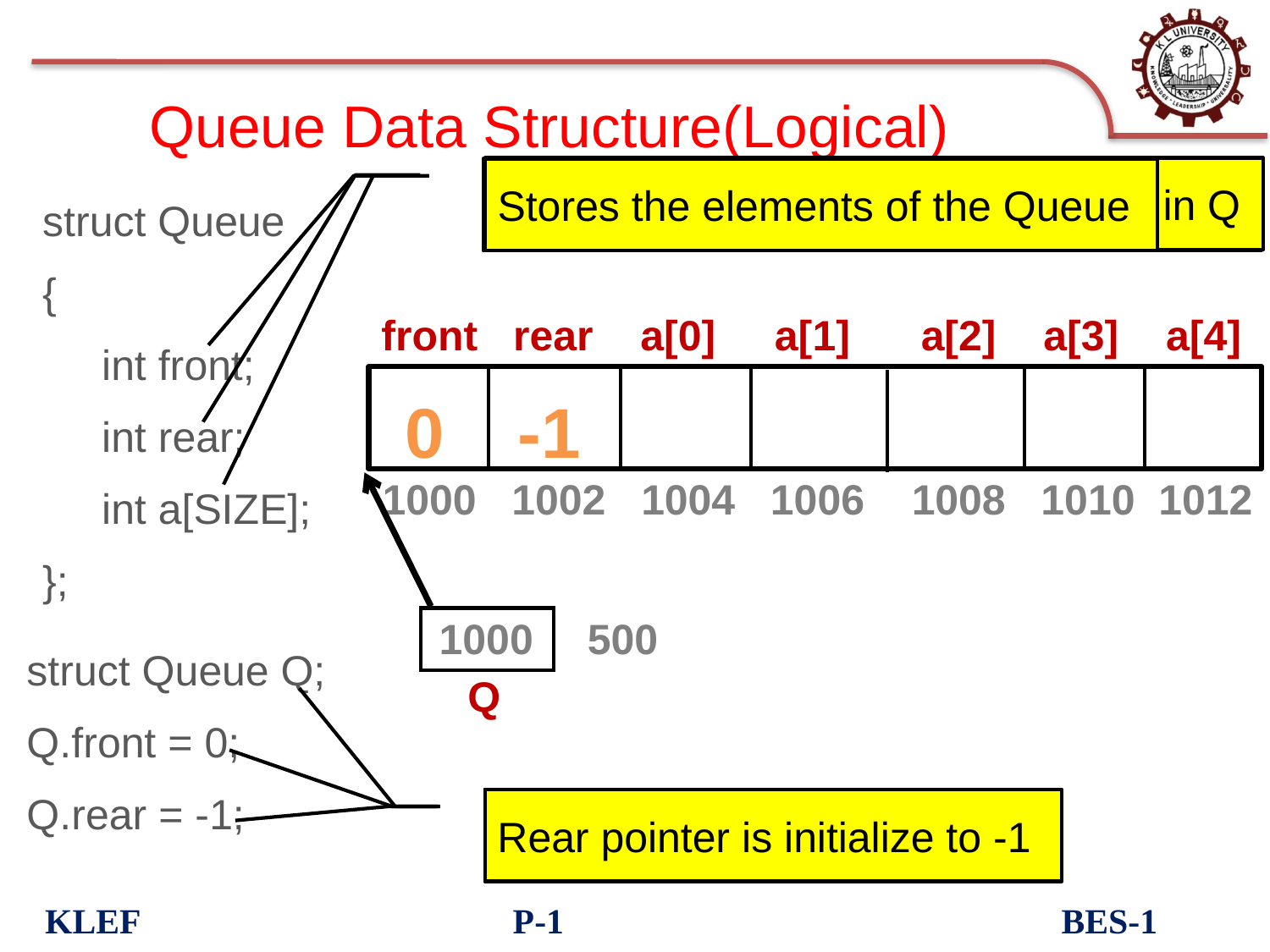

Queue Data Structure(Logical)
Rear pointer points to last element in Q
Front pointer points to first element in Q
Stores the elements of the Queue
struct Queue
{
     int front;
     int rear;
     int a[SIZE];
};
front   rear    a[0]     a[1]      a[2]    a[3]    a[4]

0
-1
1000   1002   1004   1006    1008   1010  1012
1000
500

struct Queue Q;
Q.front = 0;
Q.rear = -1;
Q
Declaring a Queue variable
Front pointer is initialize to 0
Rear pointer is initialize to -1
KLEF                                          P-1                                                        BES-1